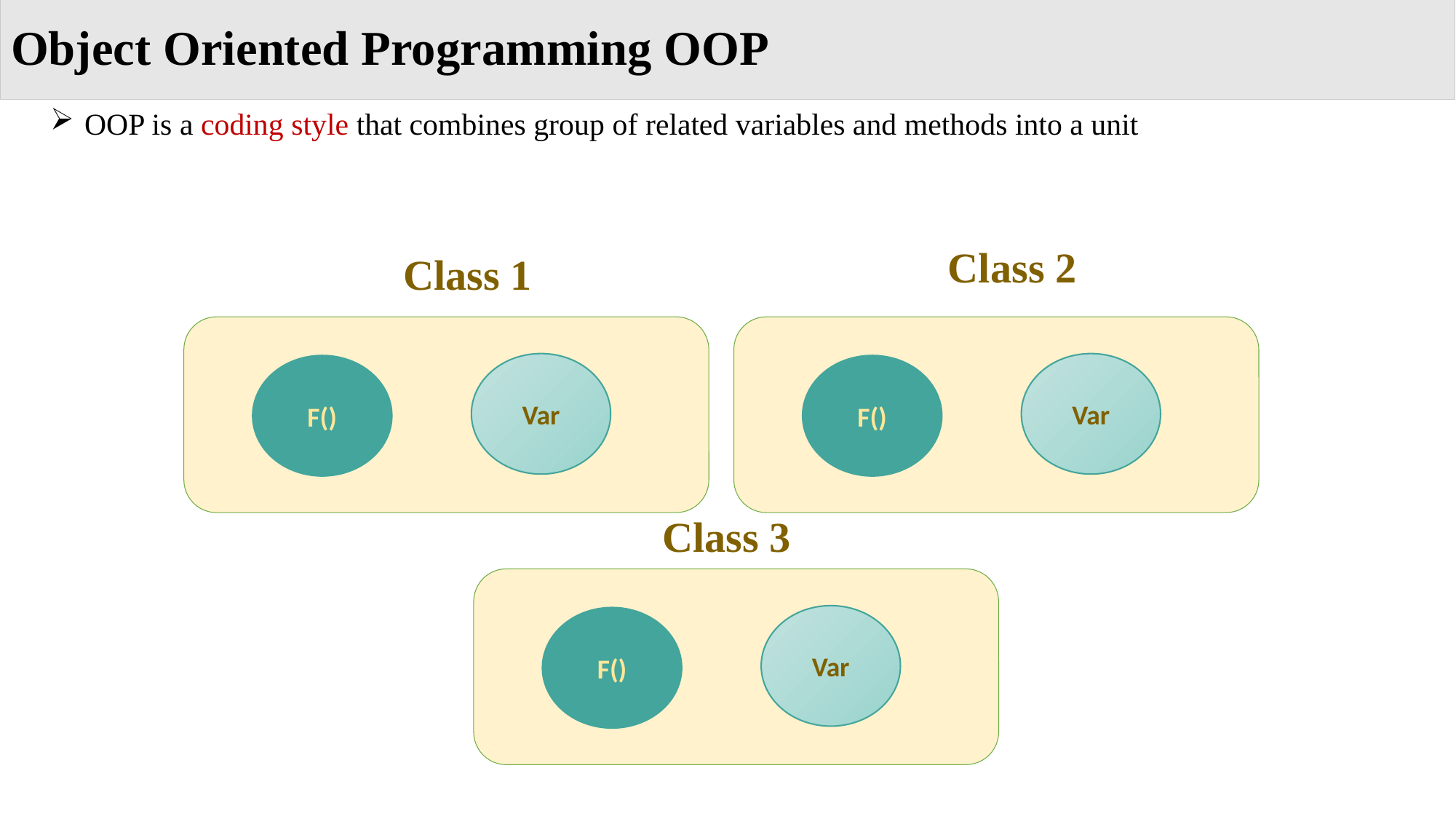

Object Oriented Programming OOP
OOP is a coding style that combines group of related variables and methods into a unit

Class 2
Class 1

Var
Var
F()
F()
Class 3

Var
F()